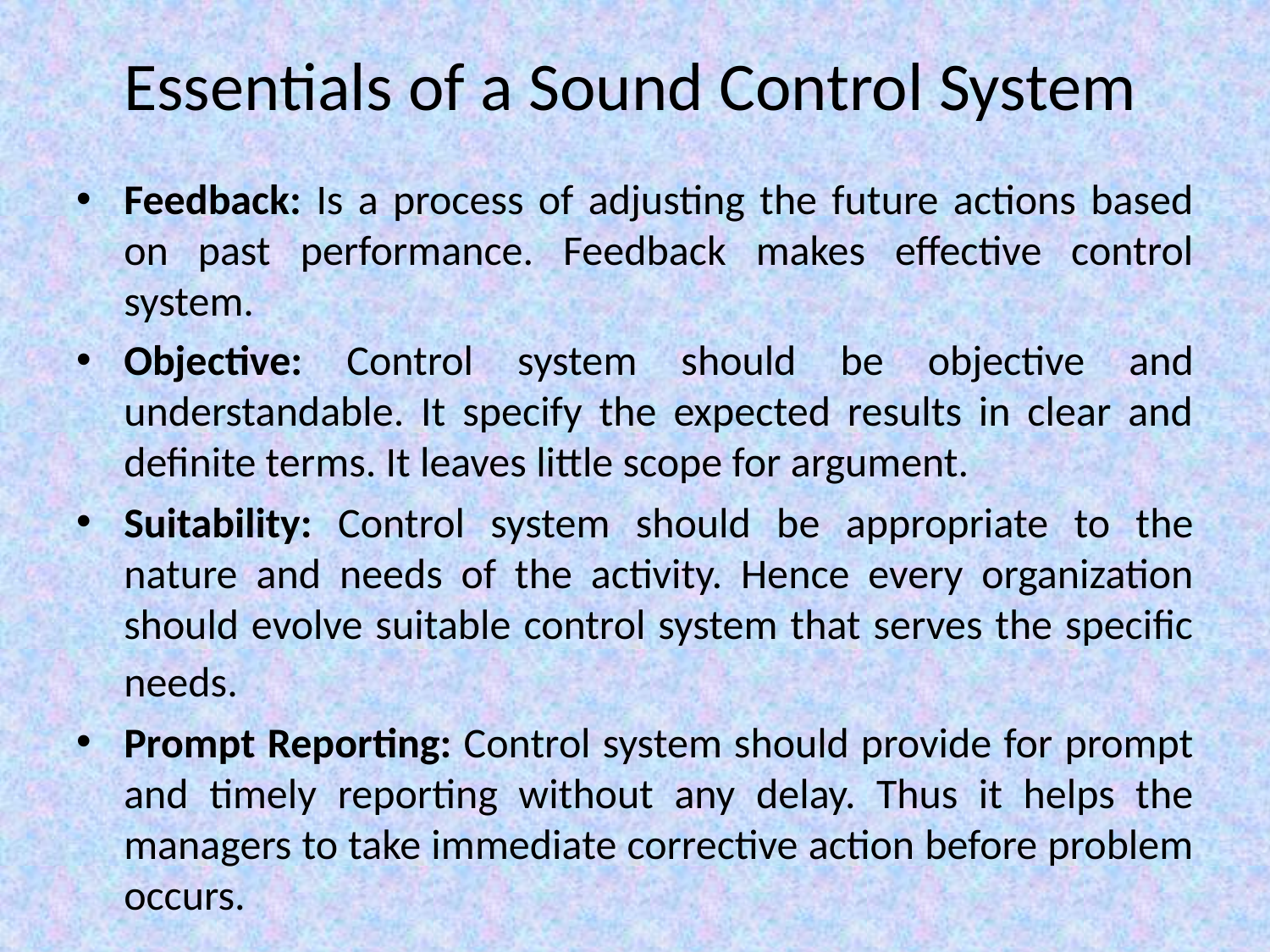

# Essentials of a Sound Control System
Feedback: Is a process of adjusting the future actions based on past performance. Feedback makes effective control system.
Objective: Control system should be objective and understandable. It specify the expected results in clear and definite terms. It leaves little scope for argument.
Suitability: Control system should be appropriate to the nature and needs of the activity. Hence every organization should evolve suitable control system that serves the specific needs.
Prompt Reporting: Control system should provide for prompt and timely reporting without any delay. Thus it helps the managers to take immediate corrective action before problem occurs.